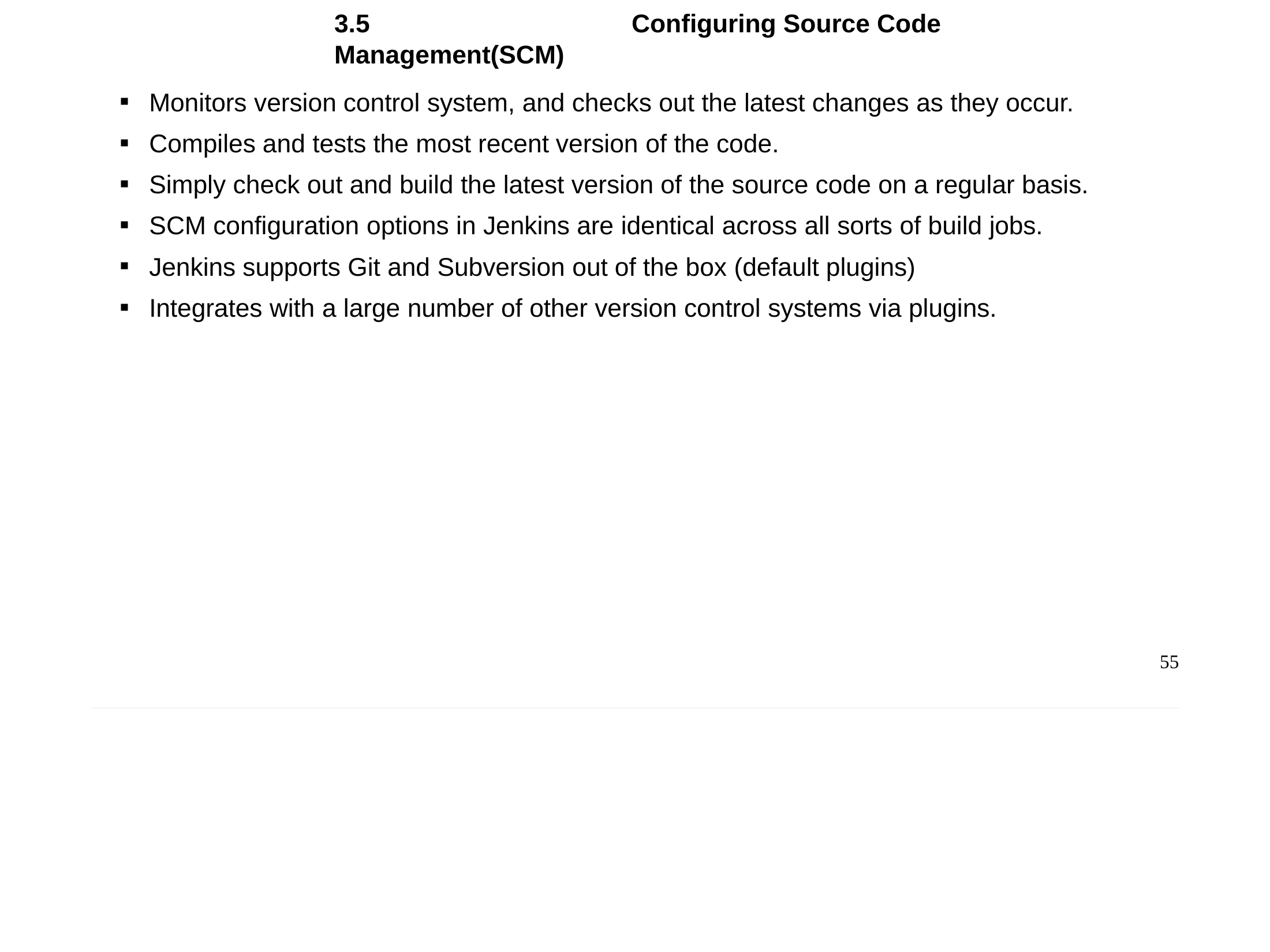

Chapter 3 - Job Types in Jenkins

3.5	Configuring Source Code Management(SCM)
Monitors version control system, and checks out the latest changes as they occur.
Compiles and tests the most recent version of the code.
Simply check out and build the latest version of the source code on a regular basis.
SCM configuration options in Jenkins are identical across all sorts of build jobs.
Jenkins supports Git and Subversion out of the box (default plugins)
Integrates with a large number of other version control systems via plugins.
55